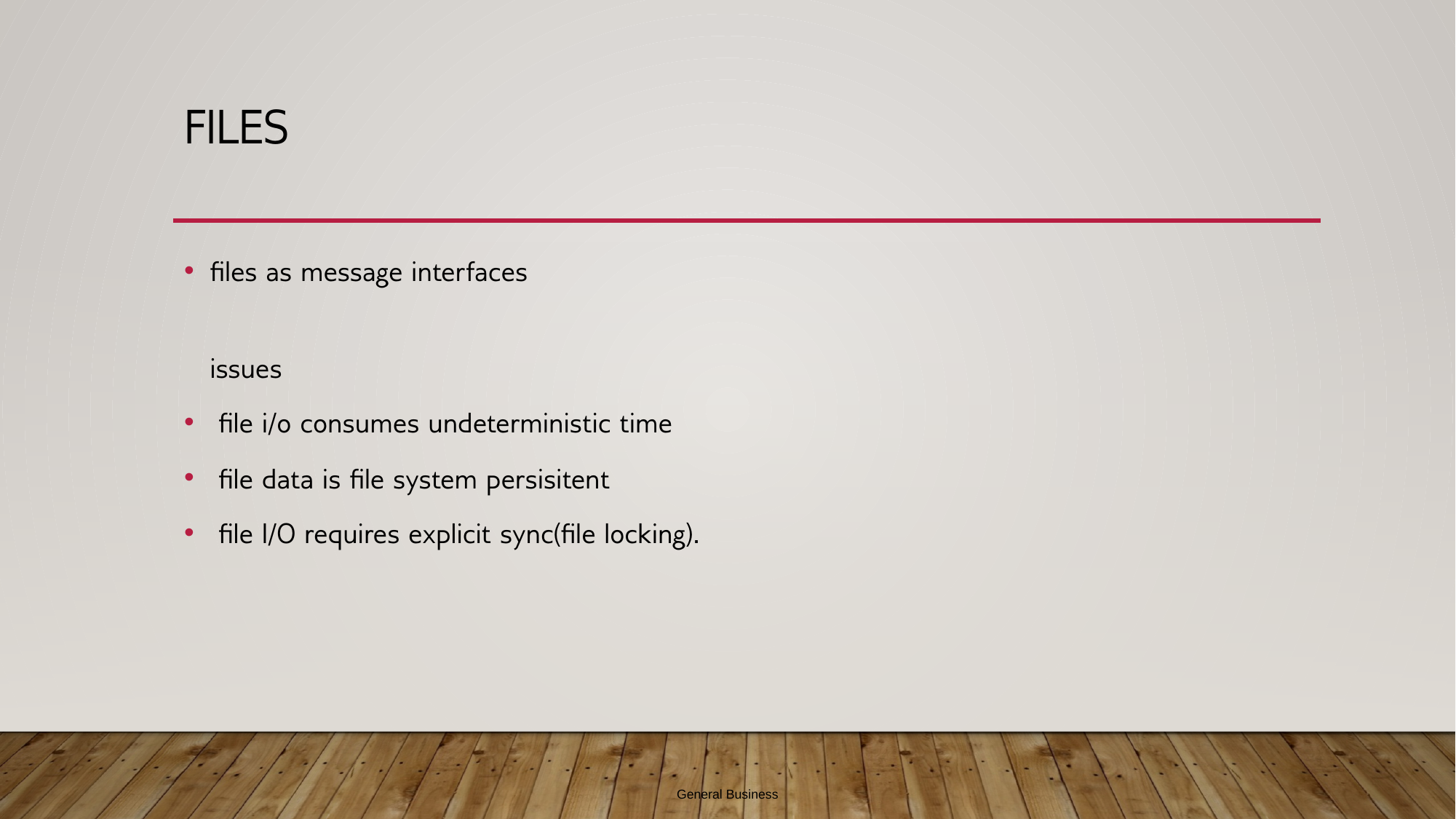

# files
files as message interfaces
   issues
 file i/o consumes undeterministic time
 file data is file system persisitent
 file I/O requires explicit sync(file locking).